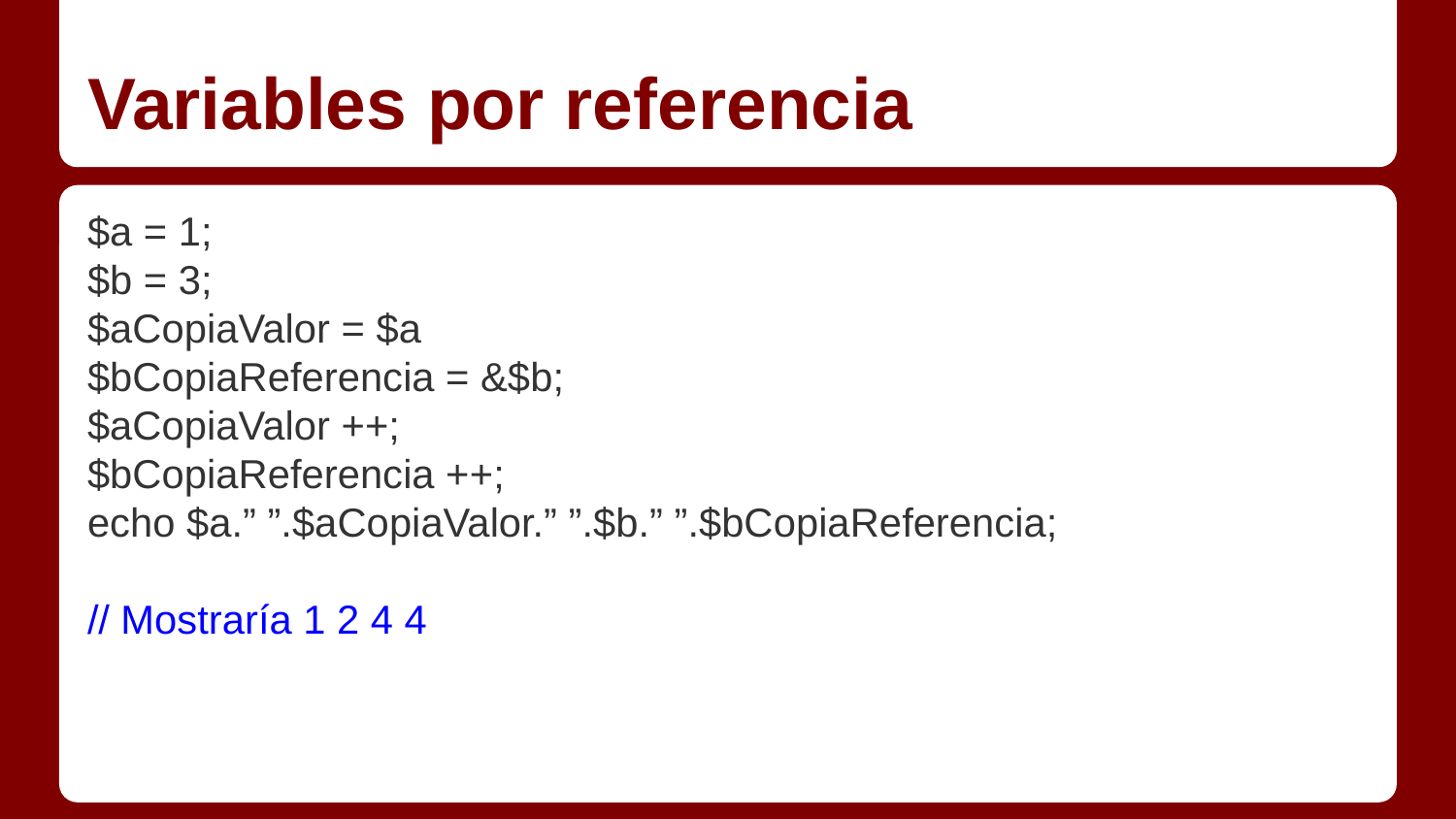

# Variables por referencia
$a = 1;
$b = 3;
$aCopiaValor = $a
$bCopiaReferencia = &$b;
$aCopiaValor ++;
$bCopiaReferencia ++;
echo $a.” ”.$aCopiaValor.” ”.$b.” ”.$bCopiaReferencia;

// Mostraría 1 2 4 4